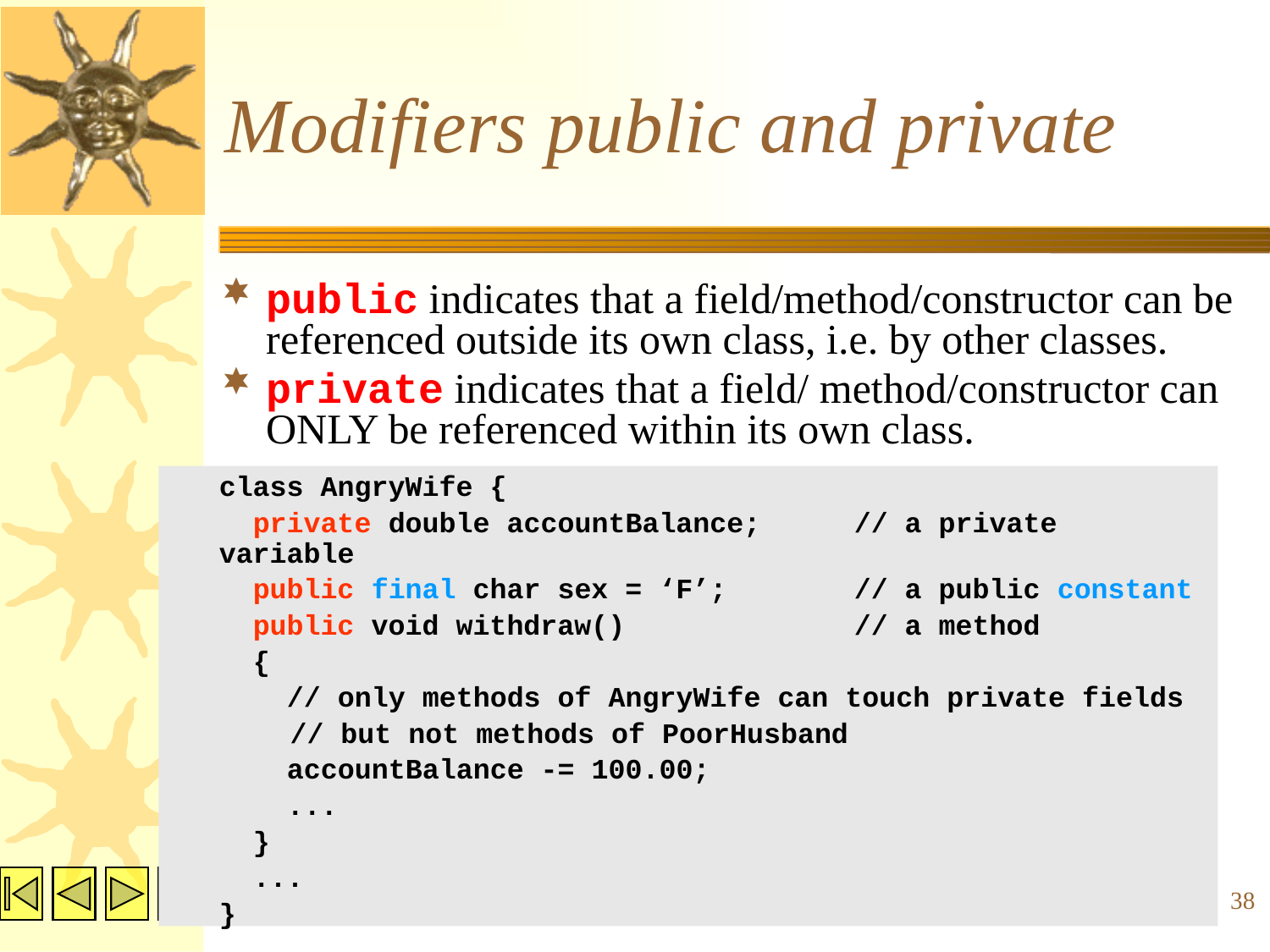

# Modifiers public and private
public indicates that a field/method/constructor can be referenced outside its own class, i.e. by other classes.
private indicates that a field/ method/constructor can ONLY be referenced within its own class.

	class AngryWife {
	  private double accountBalance;	// a private variable
	  public final char sex = ‘F’;	// a public constant
	  public void withdraw()		// a method
	  {
	    // only methods of AngryWife can touch private fields
       // but not methods of PoorHusband
	    accountBalance -= 100.00;
	    ...
	  }
	  ...
	}

Michael FUNG & YPChui, CS&E, CUHK
38